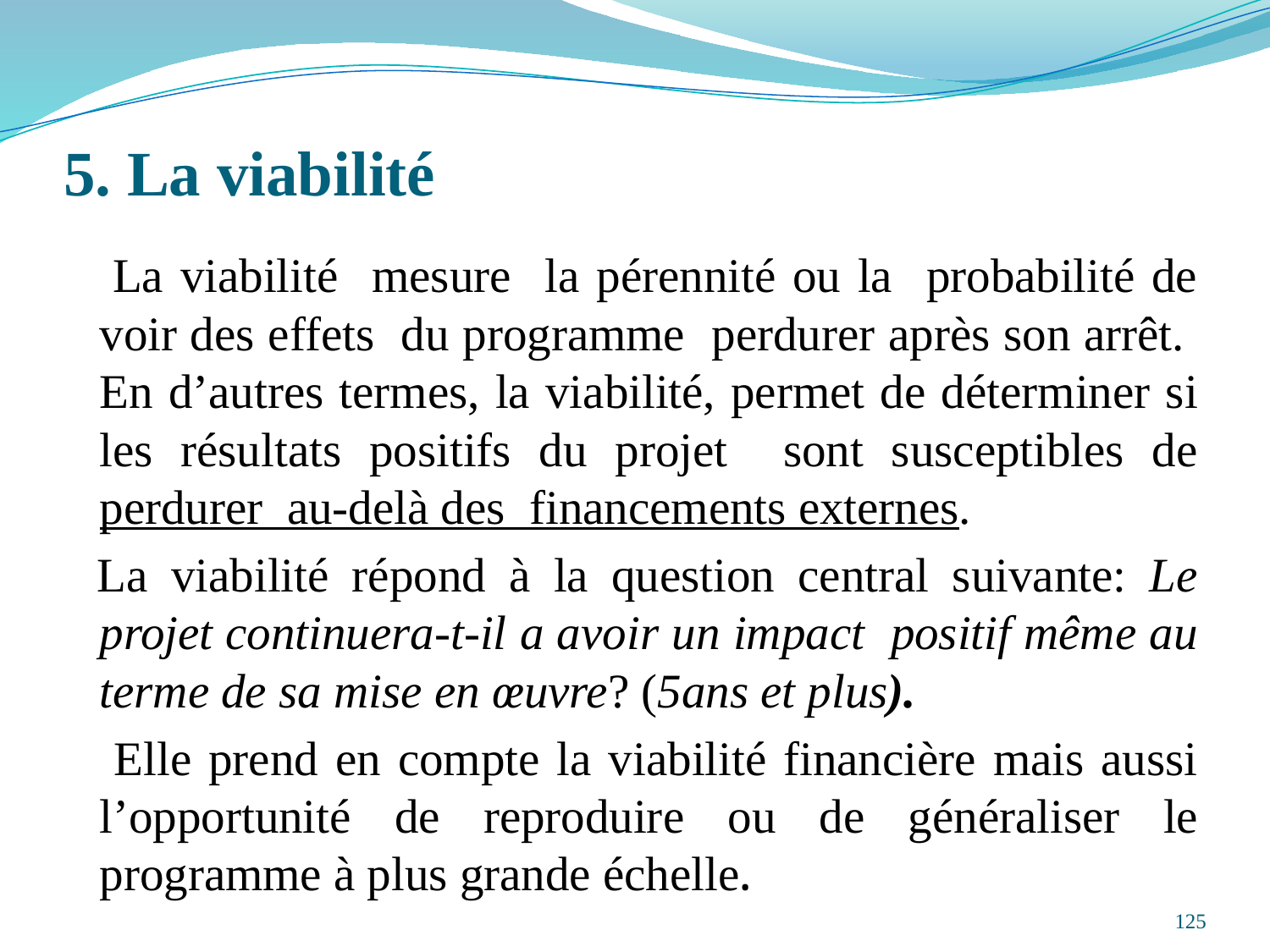

# 5. La viabilité
   La viabilité  mesure  la pérennité ou la  probabilité de voir des effets  du programme  perdurer après son arrêt.  En d’autres termes, la viabilité, permet de déterminer si les résultats positifs du projet  sont susceptibles de perdurer  au-delà des  financements externes.
  La viabilité répond à la question central suivante: Le projet continuera-t-il a avoir un impact  positif même au terme de sa mise en œuvre? (5ans et plus).
   Elle prend en compte la viabilité financière mais aussi l’opportunité de reproduire ou de généraliser le programme à plus grande échelle.

125